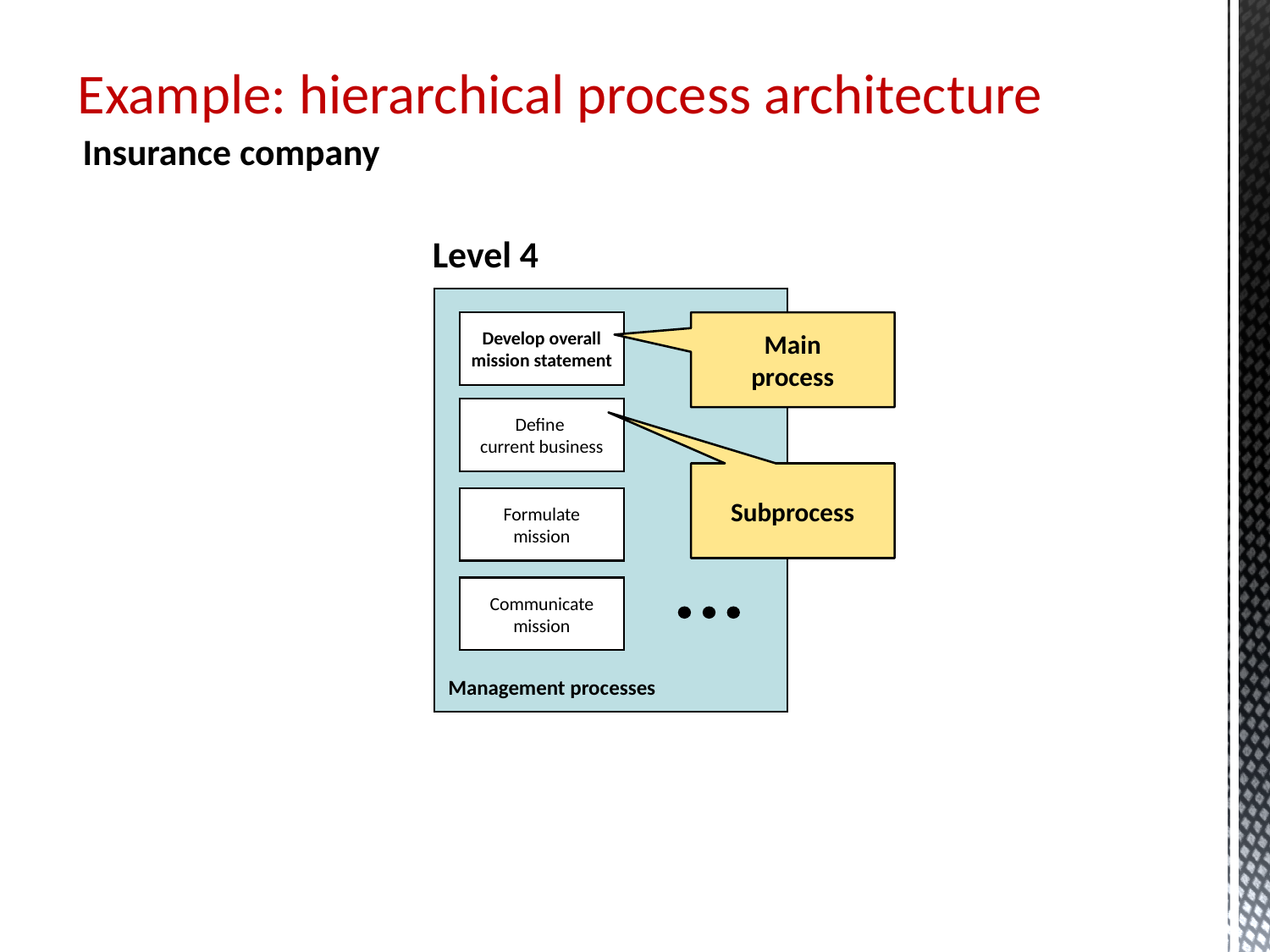

# Example: hierarchical process architecture
Insurance company
Level 4

Develop overall
mission statement
Main
process
Define
current business
Subprocess
Formulate
mission
Communicate
mission

Management processes